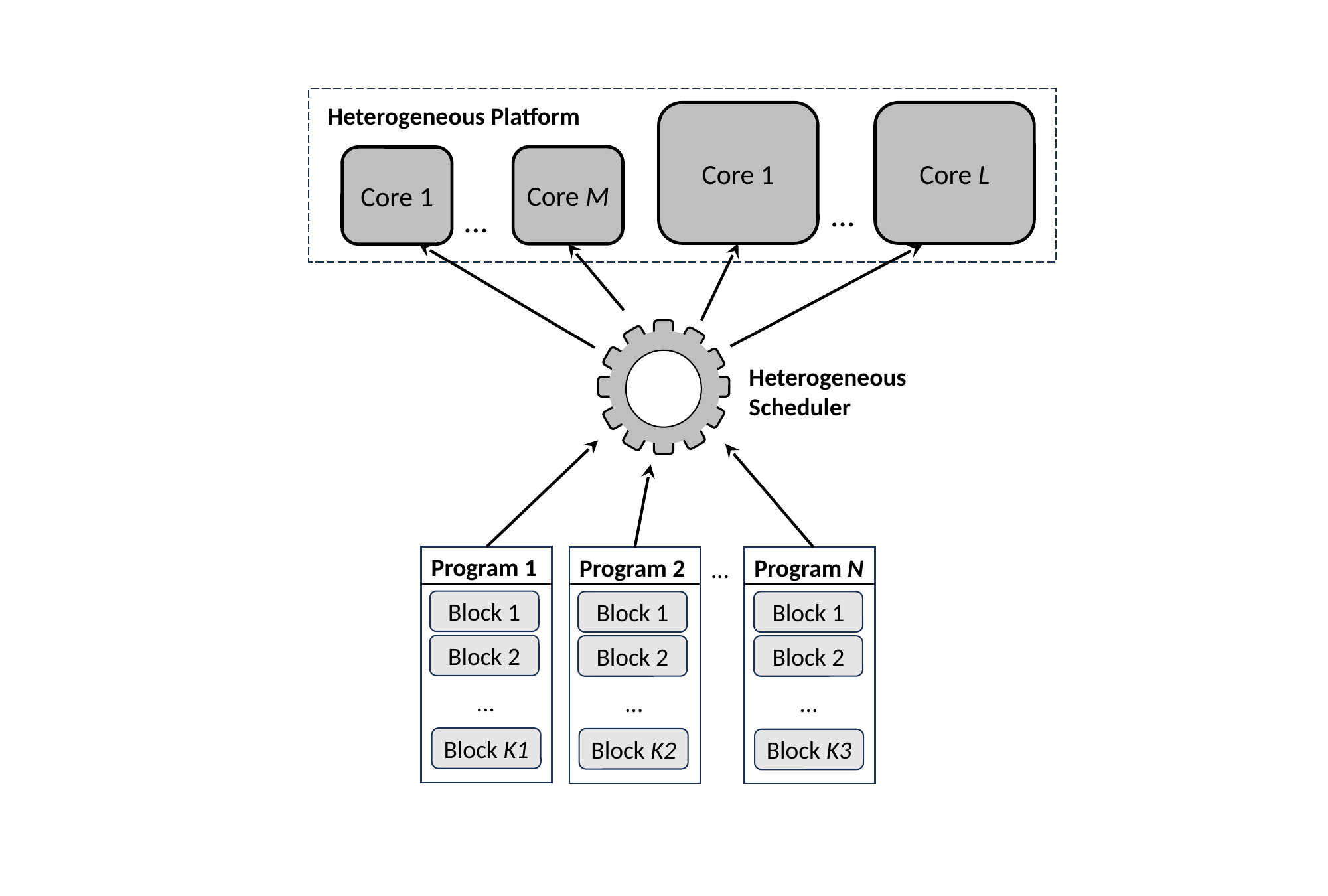

Heterogeneous Platform
Core L
Core 1
Core M
Core 1
…
…

Heterogeneous Scheduler
Program 1

Program 2
Program N

…
Block 1
Block 1
Block 1
Block 2
Block 2
Block 2
…
…
…
Block K1
Block K2
Block K3